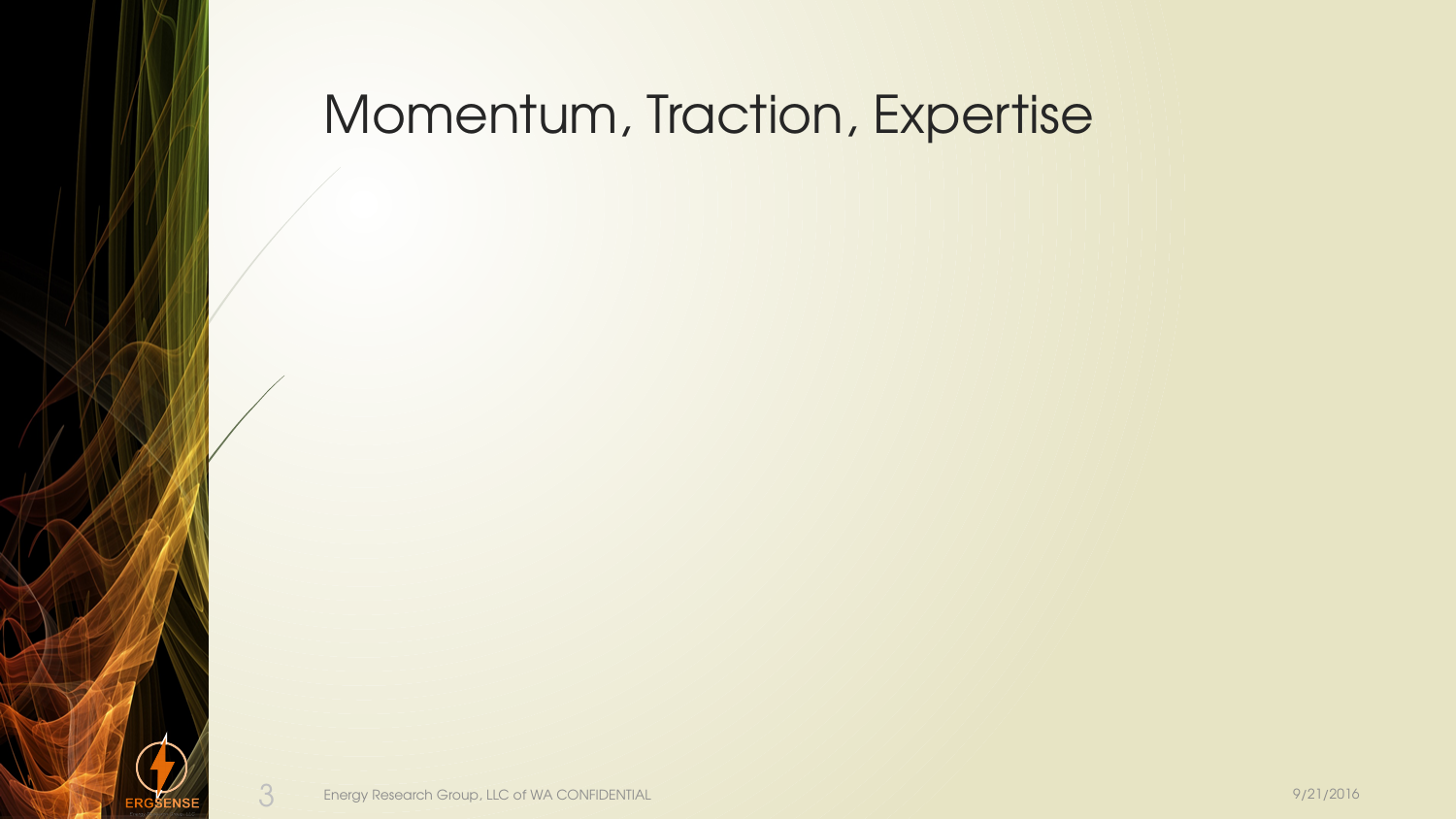

# Momentum, Traction, Expertise

9/21/2016
3
Energy Research Group, LLC of WA CONFIDENTIAL